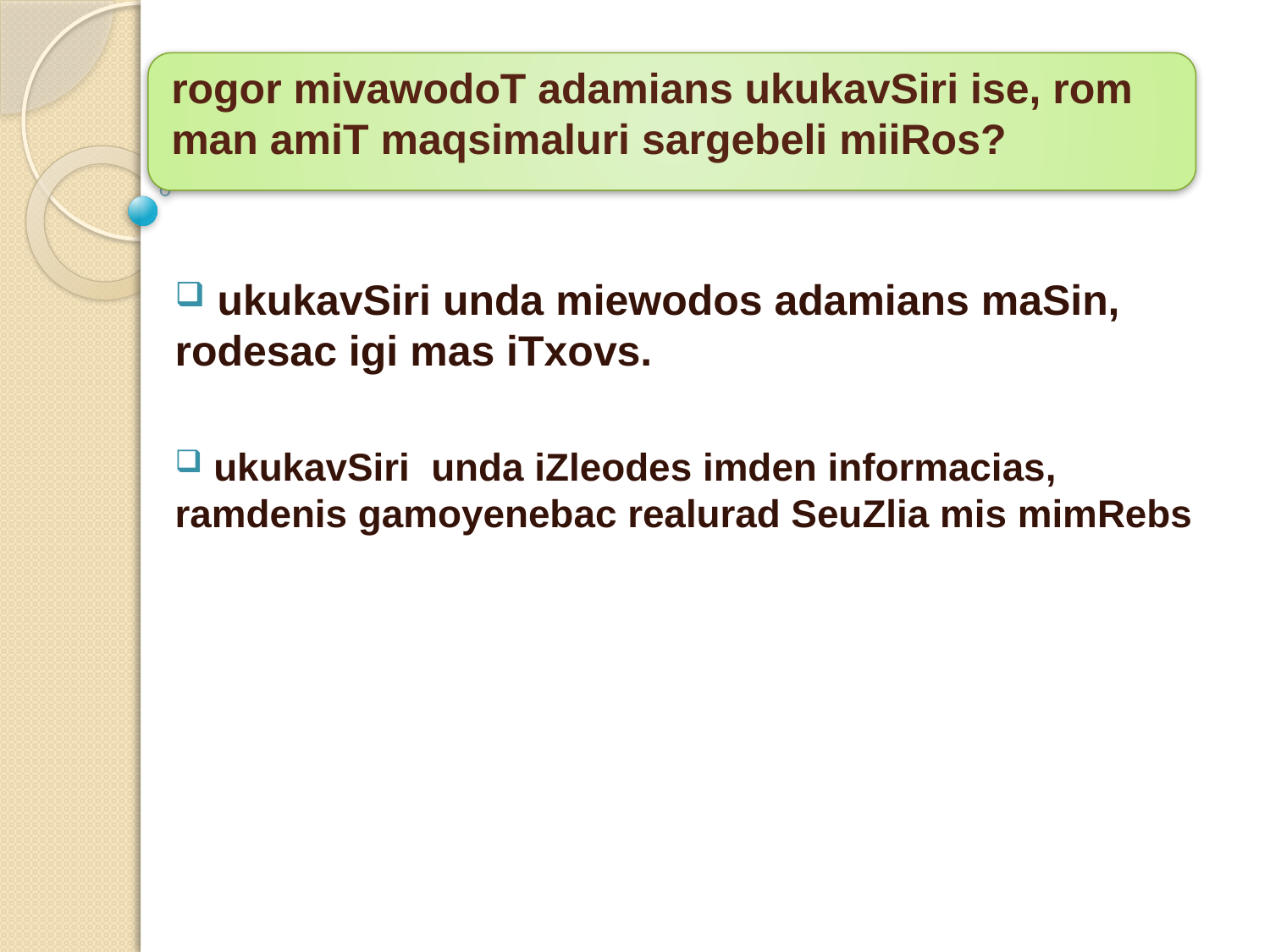

# rogor mivawodoT adamians ukukavSiri ise, rom man amiT maqsimaluri sargebeli miiRos?

 ukukavSiri unda miewodos adamians maSin,  rodesac igi mas iTxovs.

 ukukavSiri  unda iZleodes imden informacias, ramdenis gamoyenebac realurad SeuZlia mis mimRebs